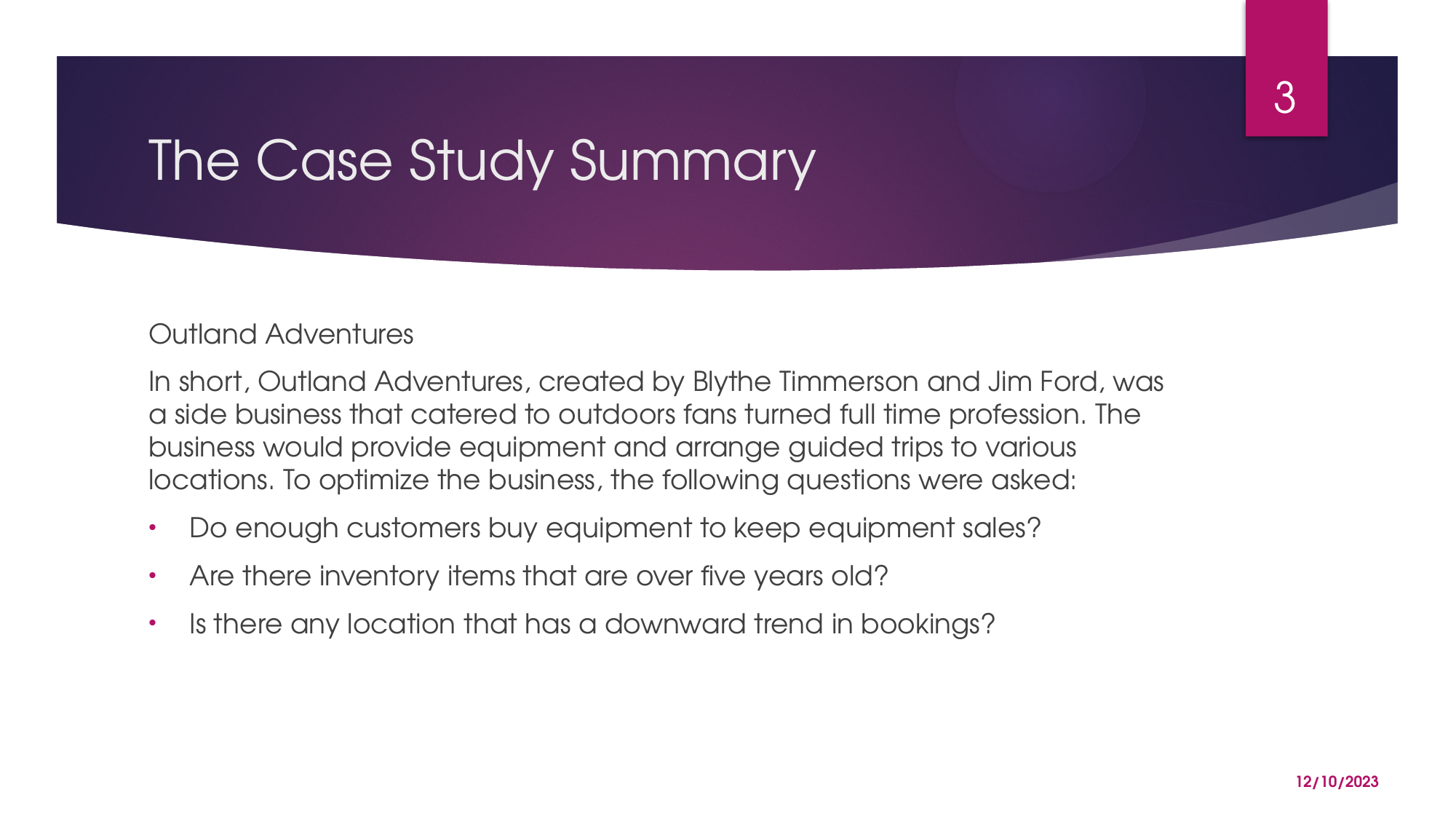

3
# The Case Study Summary
Outland Adventures
In short, Outland Adventures, created by Blythe Timmerson and Jim Ford, was a side business that catered to outdoors fans turned full time profession. The business would provide equipment and arrange guided trips to various locations. To optimize the business, the following questions were asked:
Do enough customers buy equipment to keep equipment sales?
Are there inventory items that are over five years old?
Is there any location that has a downward trend in bookings?
12/10/2023